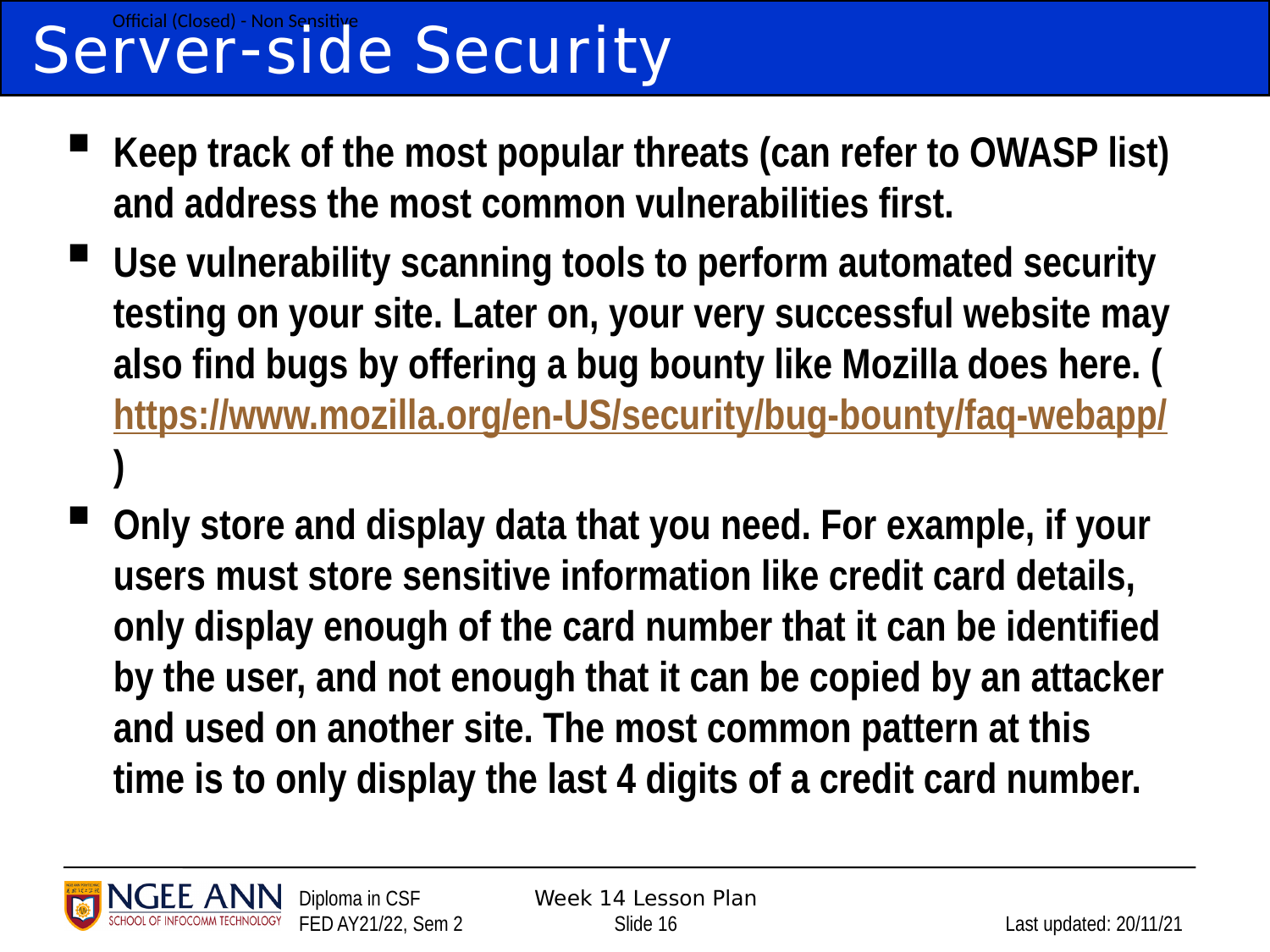

# Server-side Security
Keep track of the most popular threats (can refer to OWASP list) and address the most common vulnerabilities first.
Use vulnerability scanning tools to perform automated security testing on your site. Later on, your very successful website may also find bugs by offering a bug bounty like Mozilla does here. (https://www.mozilla.org/en-US/security/bug-bounty/faq-webapp/)
Only store and display data that you need. For example, if your users must store sensitive information like credit card details, only display enough of the card number that it can be identified by the user, and not enough that it can be copied by an attacker and used on another site. The most common pattern at this time is to only display the last 4 digits of a credit card number.